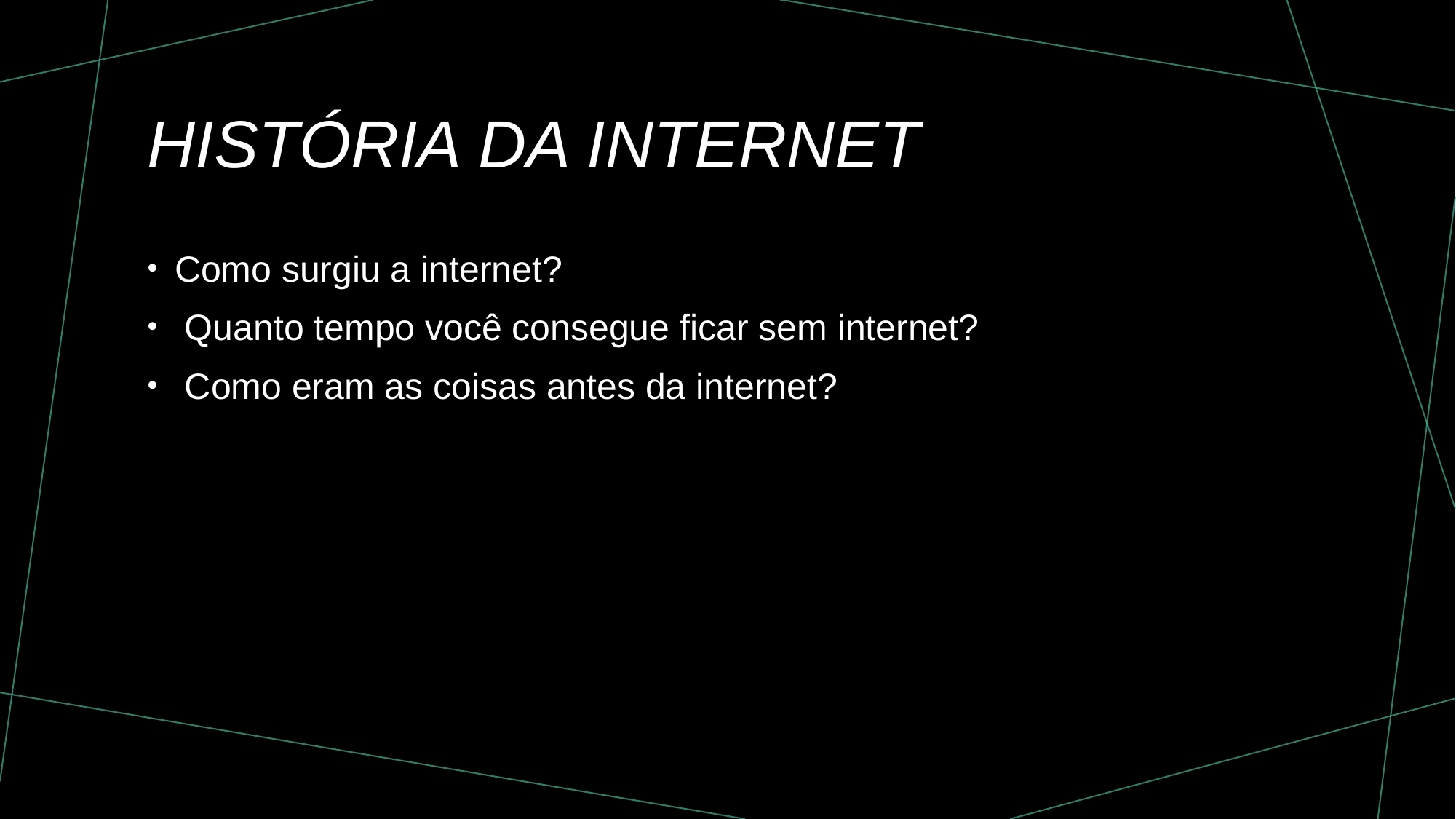

# História da internet
Como surgiu a internet?
 Quanto tempo você consegue ficar sem internet?
 Como eram as coisas antes da internet?